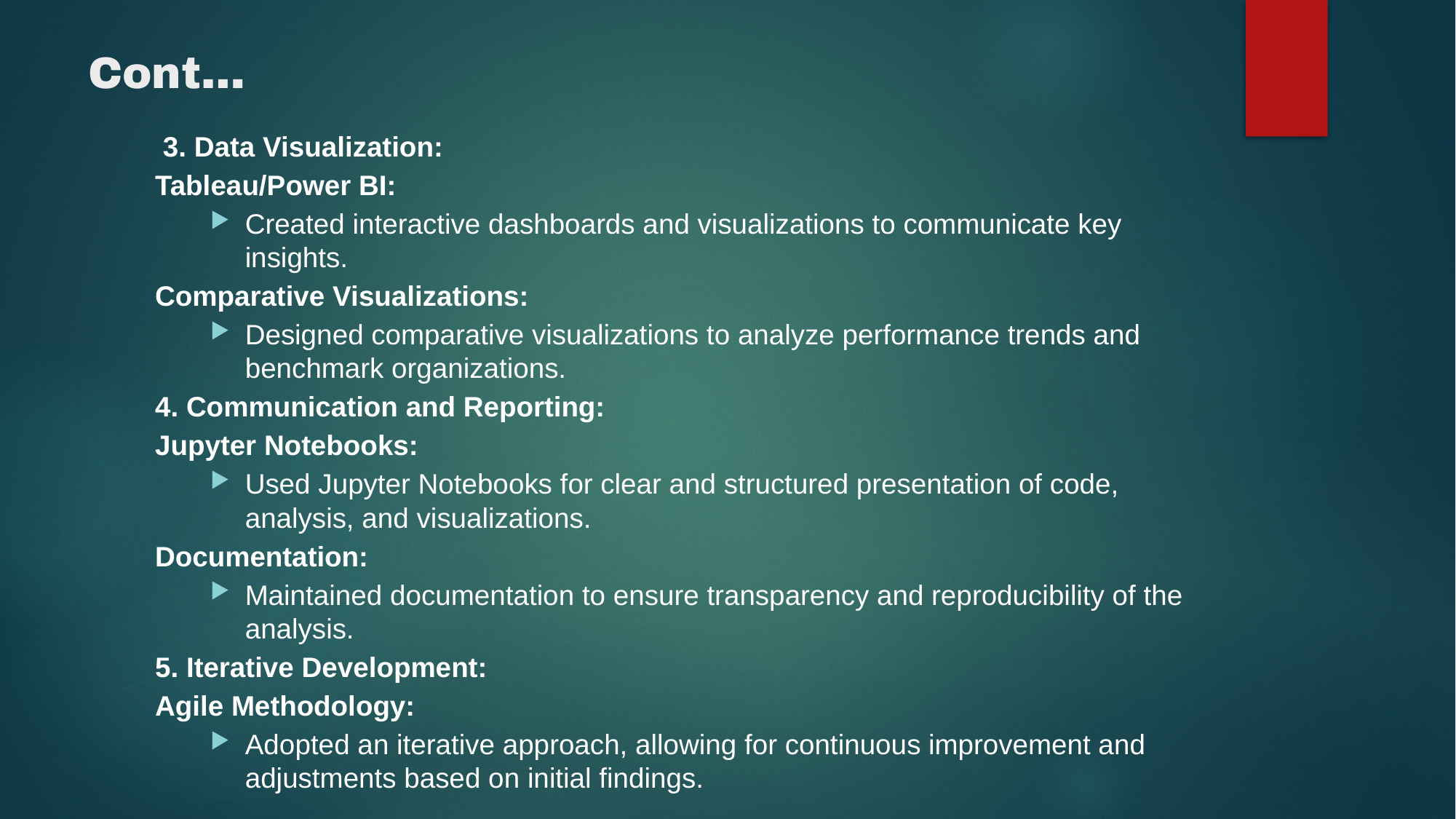

# Cont…
 3. Data Visualization:
Tableau/Power BI:
Created interactive dashboards and visualizations to communicate key insights.
Comparative Visualizations:
Designed comparative visualizations to analyze performance trends and benchmark organizations.
4. Communication and Reporting:
Jupyter Notebooks:
Used Jupyter Notebooks for clear and structured presentation of code, analysis, and visualizations.
Documentation:
Maintained documentation to ensure transparency and reproducibility of the analysis.
5. Iterative Development:
Agile Methodology:
Adopted an iterative approach, allowing for continuous improvement and adjustments based on initial findings.